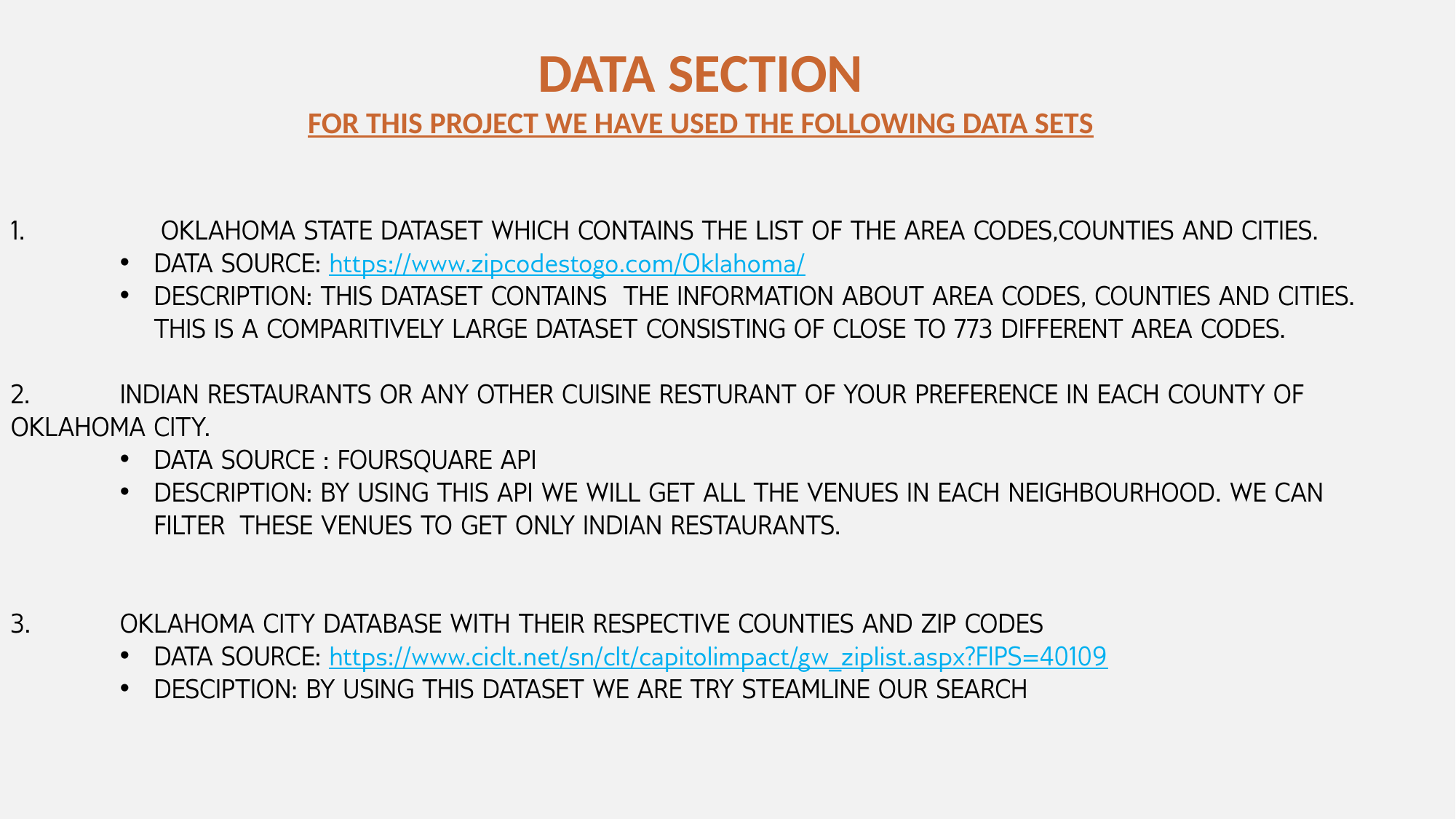

DATA SECTION
FOR THIS PROJECT WE HAVE USED THE FOLLOWING DATA SETS

	OKLAHOMA STATE DATASET WHICH CONTAINS THE LIST OF THE AREA CODES,COUNTIES AND CITIES.
DATA SOURCE: https://www.zipcodestogo.com/Oklahoma/
DESCRIPTION: THIS DATASET CONTAINS  THE INFORMATION ABOUT AREA CODES, COUNTIES AND CITIES. THIS IS A COMPARITIVELY LARGE DATASET CONSISTING OF CLOSE TO 773 DIFFERENT AREA CODES.

2.	INDIAN RESTAURANTS OR ANY OTHER CUISINE RESTURANT OF YOUR PREFERENCE IN EACH COUNTY OF 	OKLAHOMA CITY.
DATA SOURCE : FOURSQUARE API
DESCRIPTION: BY USING THIS API WE WILL GET ALL THE VENUES IN EACH NEIGHBOURHOOD. WE CAN FILTER  THESE VENUES TO GET ONLY INDIAN RESTAURANTS.

3. 	OKLAHOMA CITY DATABASE WITH THEIR RESPECTIVE COUNTIES AND ZIP CODES
DATA SOURCE: https://www.ciclt.net/sn/clt/capitolimpact/gw_ziplist.aspx?FIPS=40109
DESCIPTION: BY USING THIS DATASET WE ARE TRY STEAMLINE OUR SEARCH